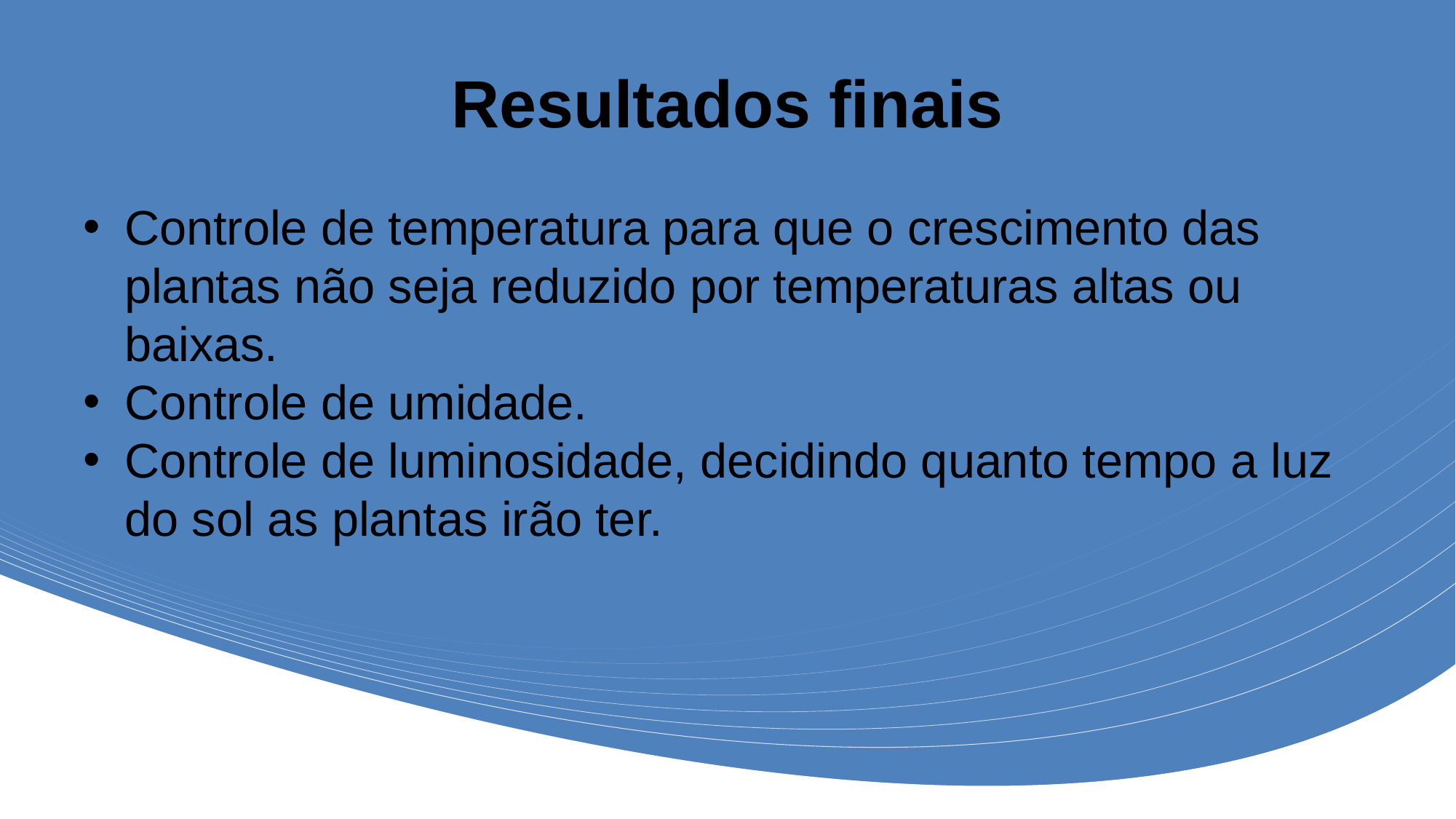

# Resultados finais
Controle de temperatura para que o crescimento das plantas não seja reduzido por temperaturas altas ou baixas.
Controle de umidade.
Controle de luminosidade, decidindo quanto tempo a luz do sol as plantas irão ter.